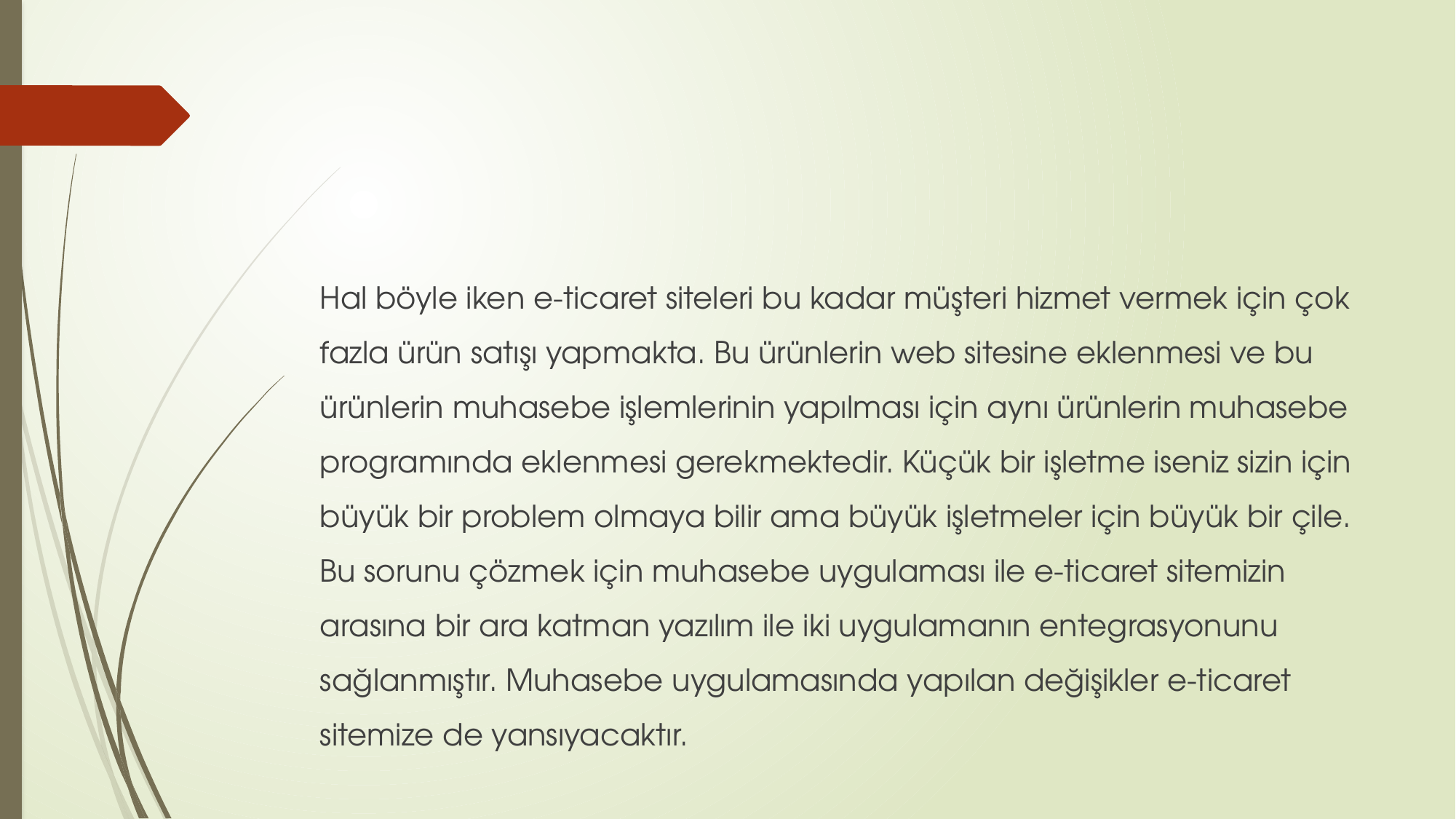

#
Hal böyle iken e-ticaret siteleri bu kadar müşteri hizmet vermek için çok fazla ürün satışı yapmakta. Bu ürünlerin web sitesine eklenmesi ve bu ürünlerin muhasebe işlemlerinin yapılması için aynı ürünlerin muhasebe programında eklenmesi gerekmektedir. Küçük bir işletme iseniz sizin için büyük bir problem olmaya bilir ama büyük işletmeler için büyük bir çile. Bu sorunu çözmek için muhasebe uygulaması ile e-ticaret sitemizin arasına bir ara katman yazılım ile iki uygulamanın entegrasyonunu sağlanmıştır. Muhasebe uygulamasında yapılan değişikler e-ticaret sitemize de yansıyacaktır.